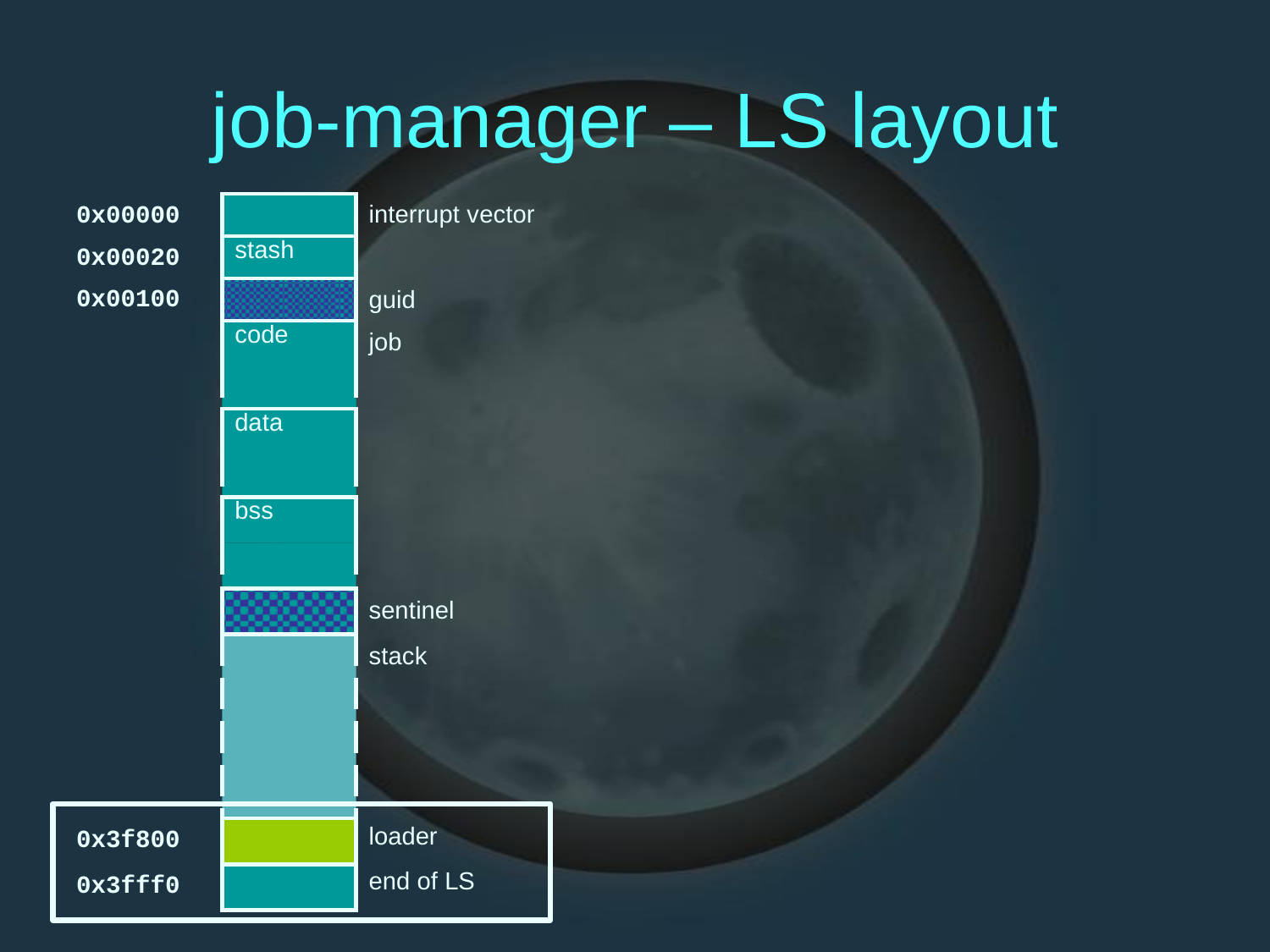

job-manager –
LS
layout

0x00000
0x00020
0x00100

interrupt vector
guid
job
sentinel
stack

stash

code

data

bss

0x3f800
0x3fff0

loader end of LS